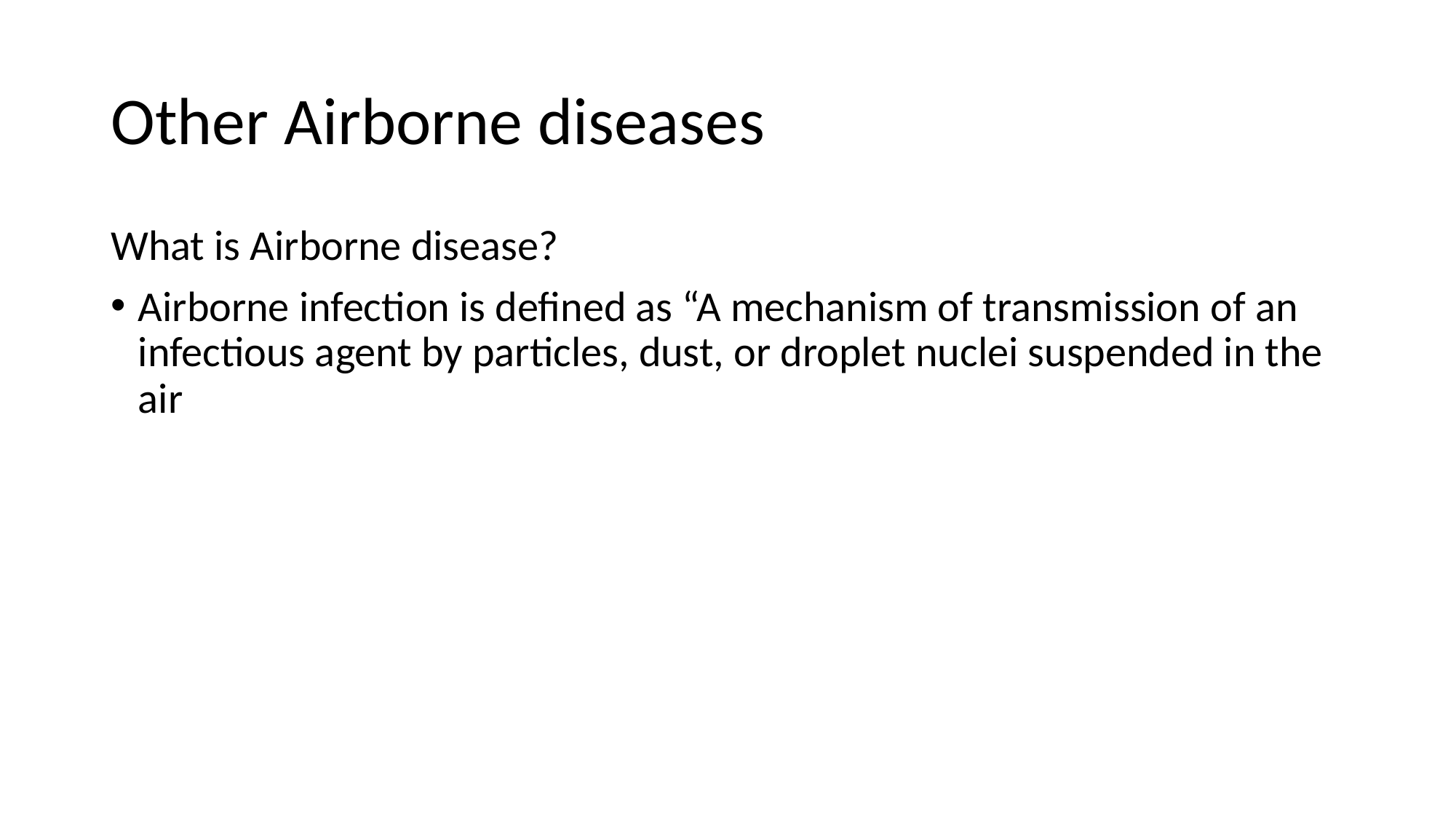

# Other Airborne diseases
What is Airborne disease?
Airborne infection is defined as “A mechanism of transmission of an infectious agent by particles, dust, or droplet nuclei suspended in the air